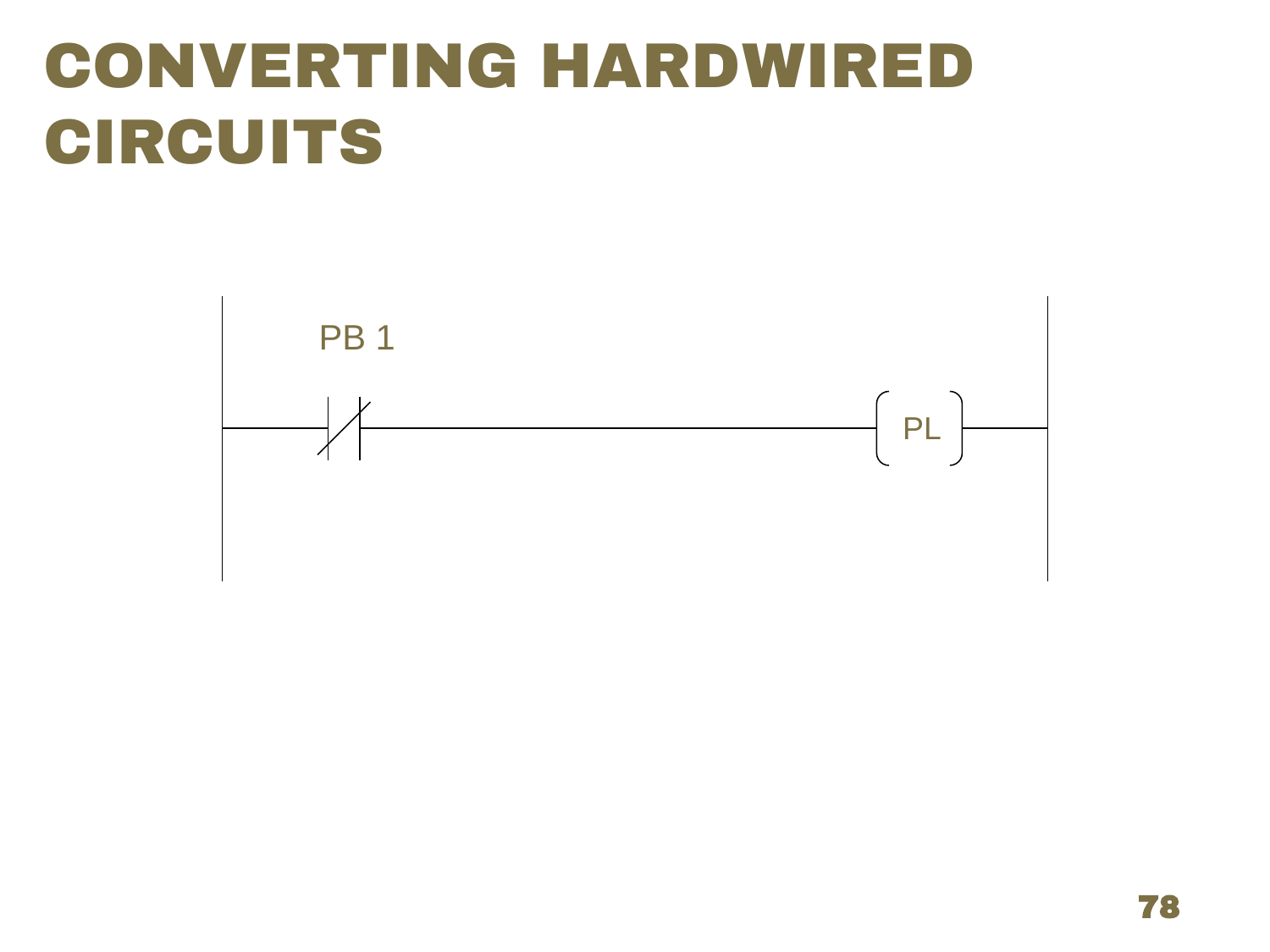

CONVERTING HARDWIRED CIRCUITS
PB 1

PL
78